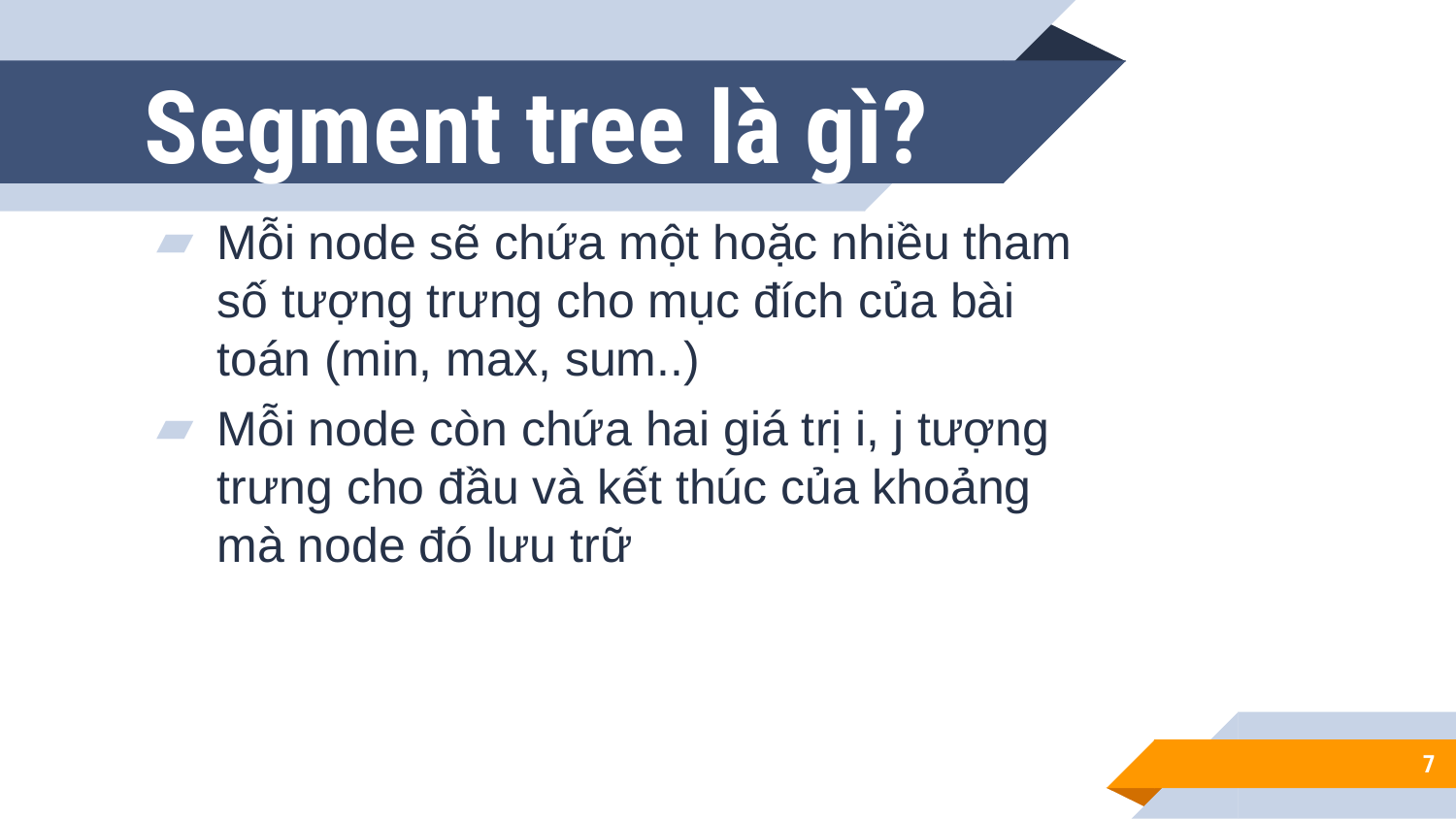

# Segment tree là gì?
Mỗi node sẽ chứa một hoặc nhiều tham số tượng trưng cho mục đích của bài toán (min, max, sum..)
Mỗi node còn chứa hai giá trị i, j tượng trưng cho đầu và kết thúc của khoảng mà node đó lưu trữ

7